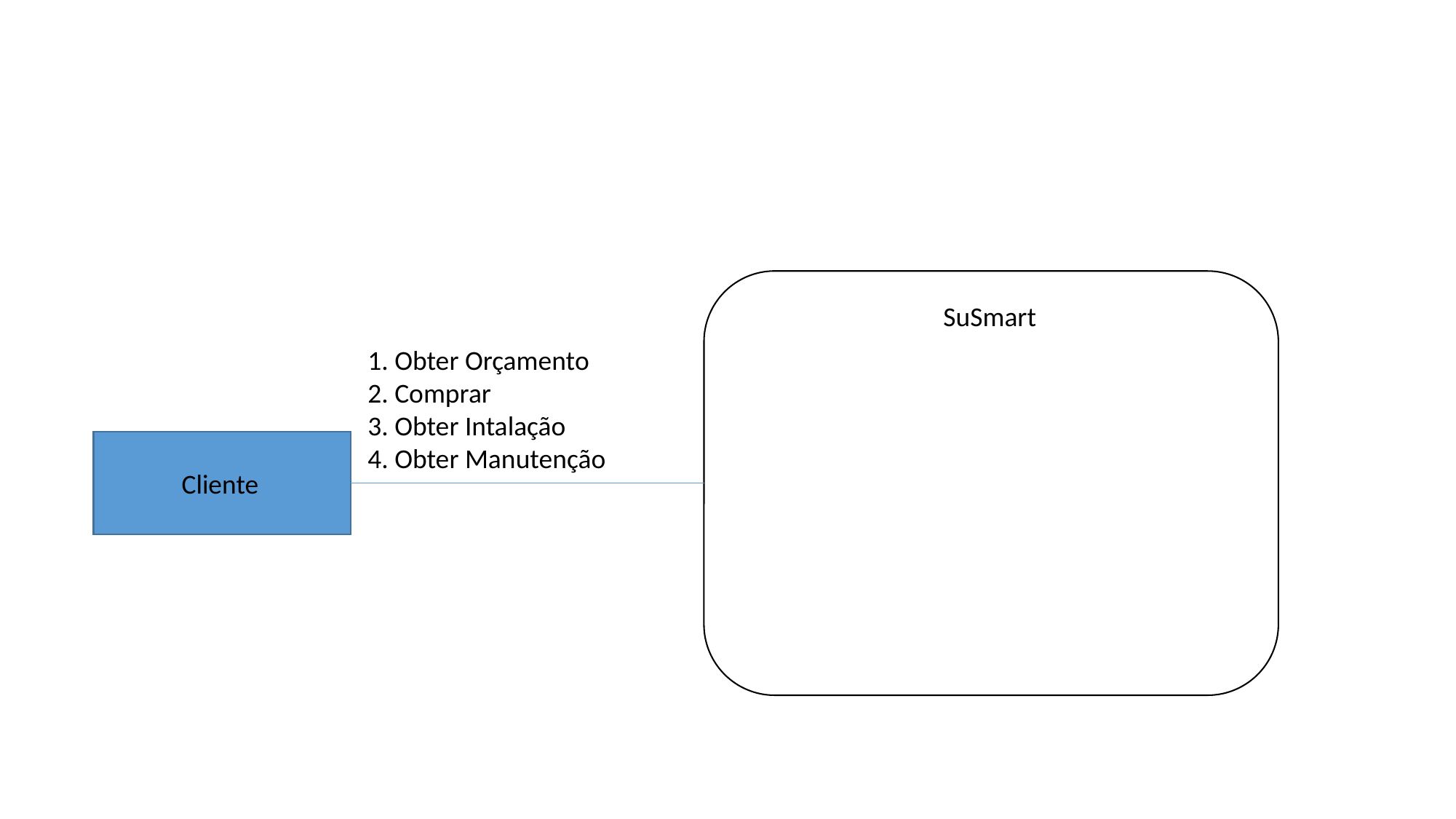

SuSmart
1. Obter Orçamento
2. Comprar
3. Obter Intalação
4. Obter Manutenção

Cliente